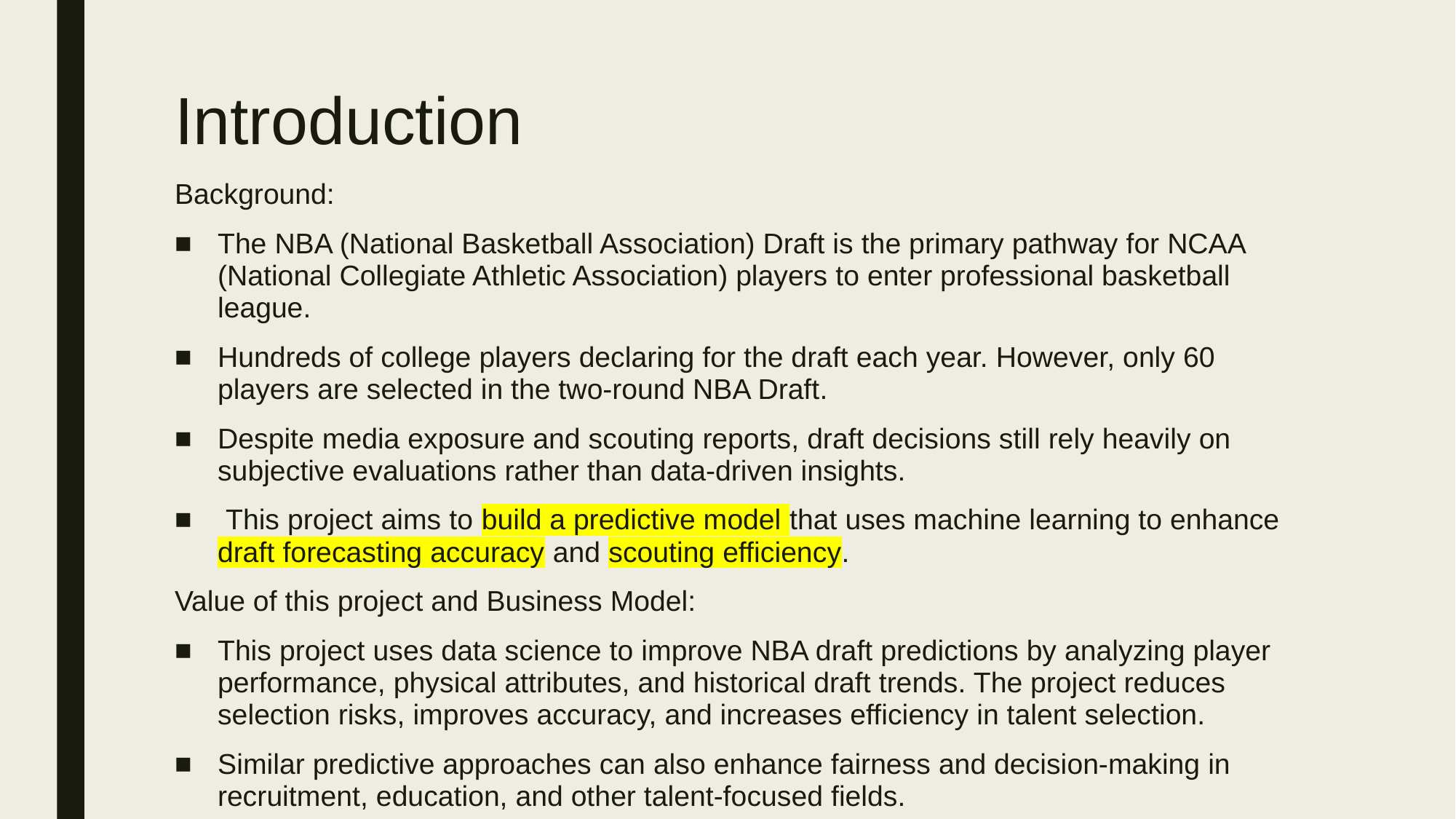

# Introduction
Background:
The NBA (National Basketball Association) Draft is the primary pathway for NCAA (National Collegiate Athletic Association) players to enter professional basketball league.
Hundreds of college players declaring for the draft each year. However, only 60 players are selected in the two-round NBA Draft.
Despite media exposure and scouting reports, draft decisions still rely heavily on subjective evaluations rather than data-driven insights.
 This project aims to build a predictive model that uses machine learning to enhance draft forecasting accuracy and scouting efficiency.
Value of this project and Business Model:
This project uses data science to improve NBA draft predictions by analyzing player performance, physical attributes, and historical draft trends. The project reduces selection risks, improves accuracy, and increases efficiency in talent selection.
Similar predictive approaches can also enhance fairness and decision-making in recruitment, education, and other talent-focused fields.